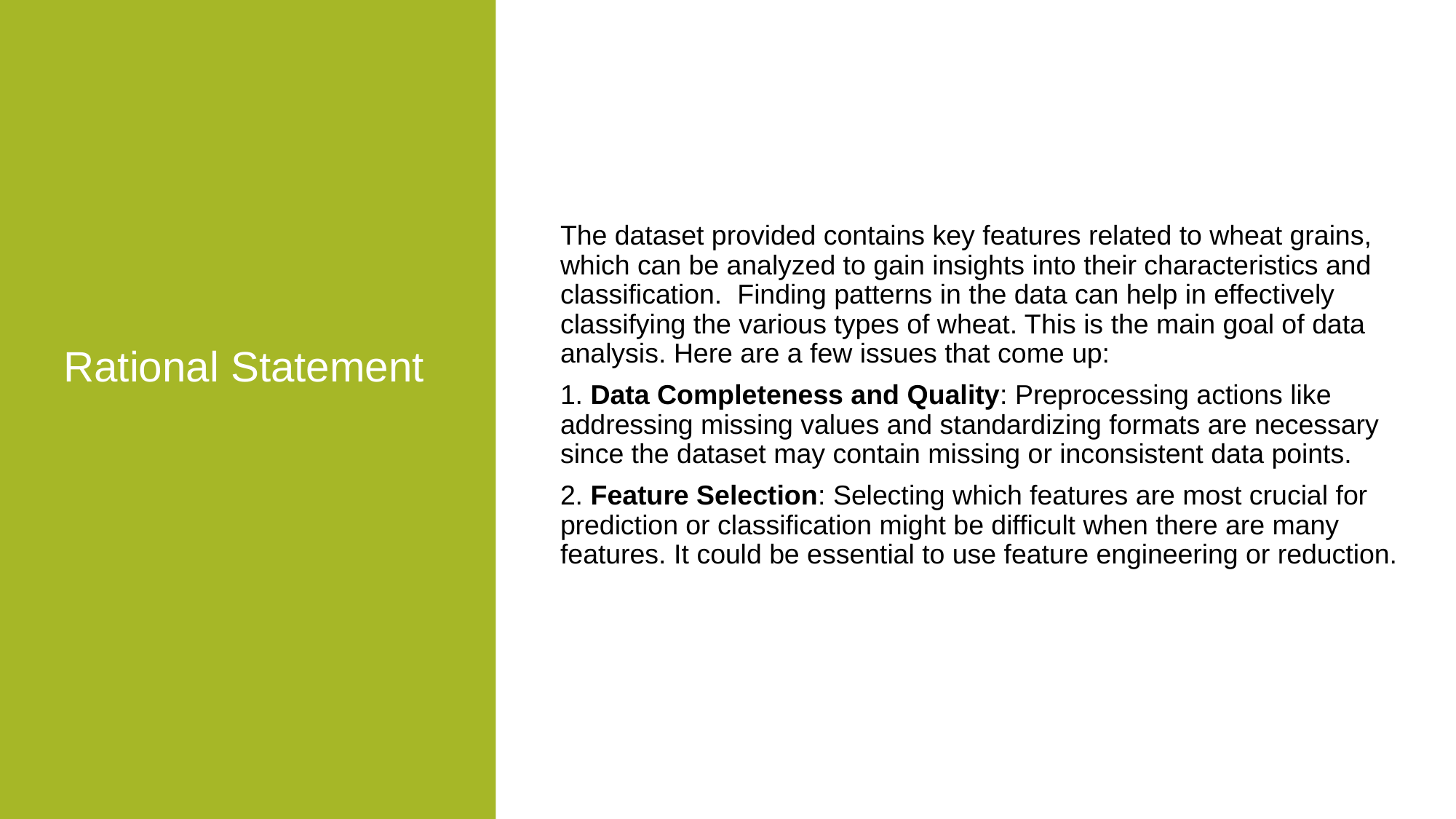

The dataset provided contains key features related to wheat grains, which can be analyzed to gain insights into their characteristics and classification.  Finding patterns in the data can help in effectively classifying the various types of wheat. This is the main goal of data analysis. Here are a few issues that come up:
1. Data Completeness and Quality: Preprocessing actions like addressing missing values and standardizing formats are necessary since the dataset may contain missing or inconsistent data points.
2. Feature Selection: Selecting which features are most crucial for prediction or classification might be difficult when there are many features. It could be essential to use feature engineering or reduction.

# Rational Statement